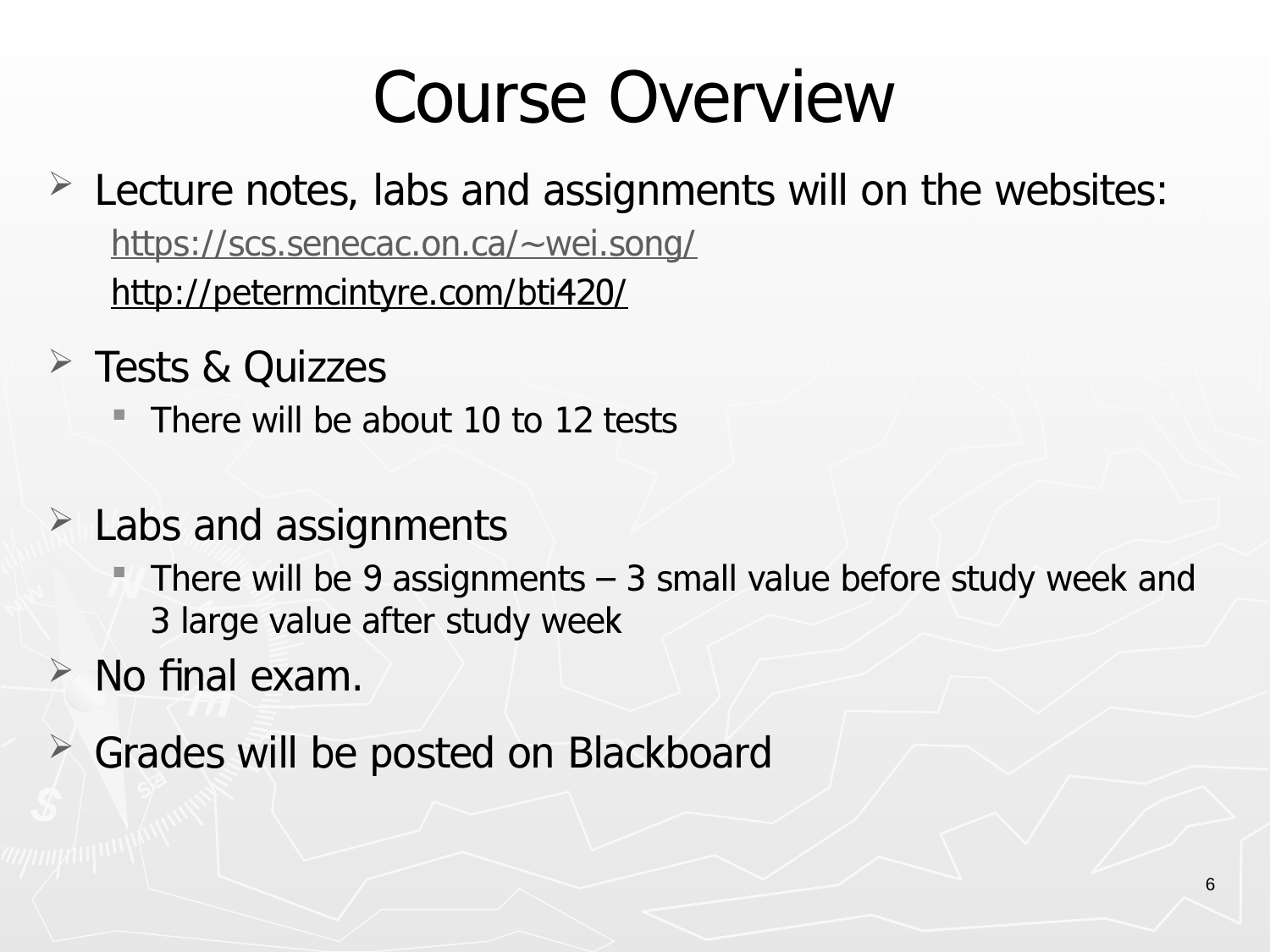

# Course Overview
Lecture notes, labs and assignments will on the websites:
https://scs.senecac.on.ca/~wei.song/
http://petermcintyre.com/bti420/

Tests & Quizzes
There will be about 10 to 12 tests

Labs and assignments
There will be 9 assignments – 3 small value before study week and 3 large value after study week
No final exam.

Grades will be posted on Blackboard
6